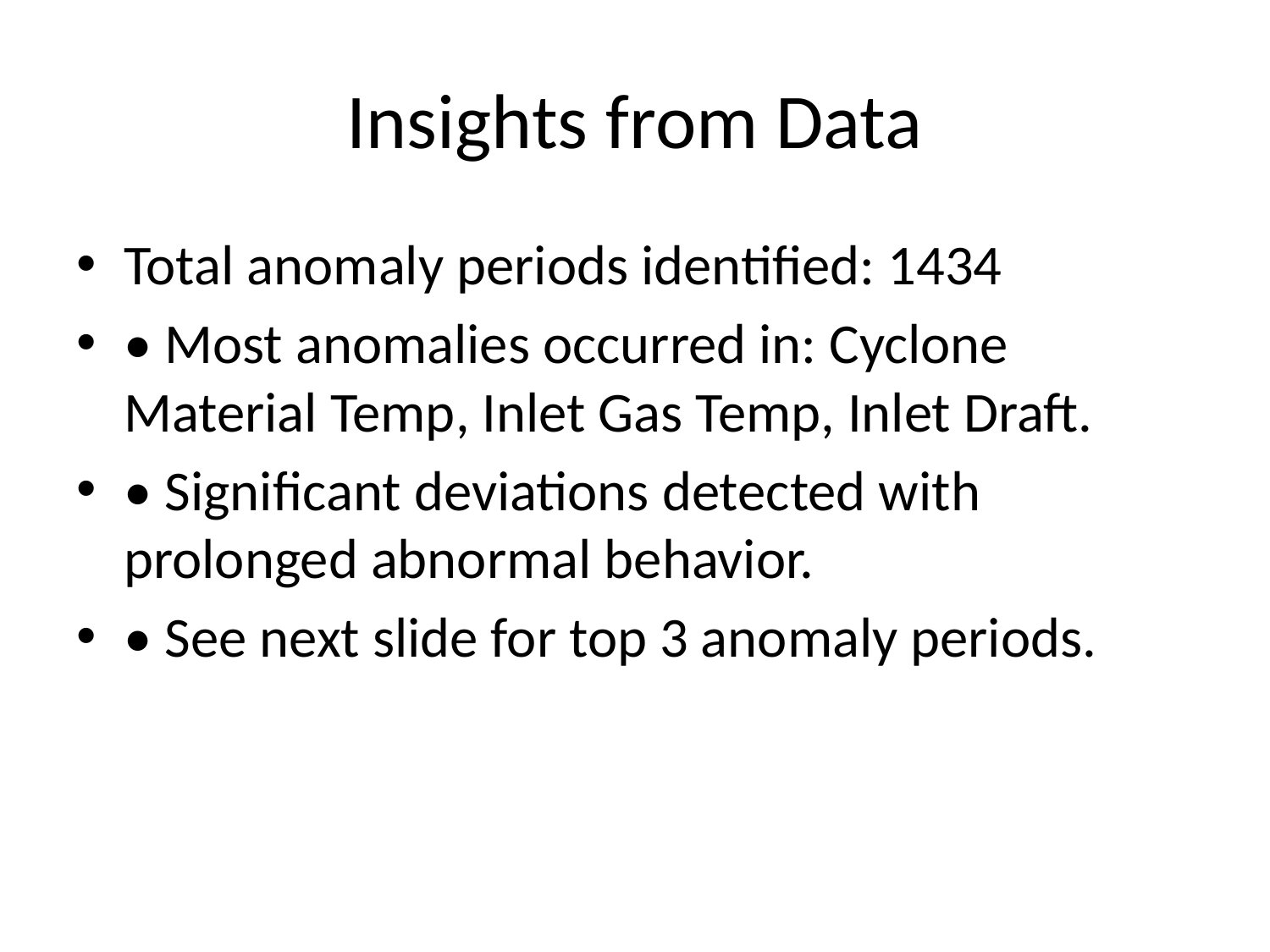

# Insights from Data
Total anomaly periods identified: 1434
• Most anomalies occurred in: Cyclone Material Temp, Inlet Gas Temp, Inlet Draft.
• Significant deviations detected with prolonged abnormal behavior.
• See next slide for top 3 anomaly periods.